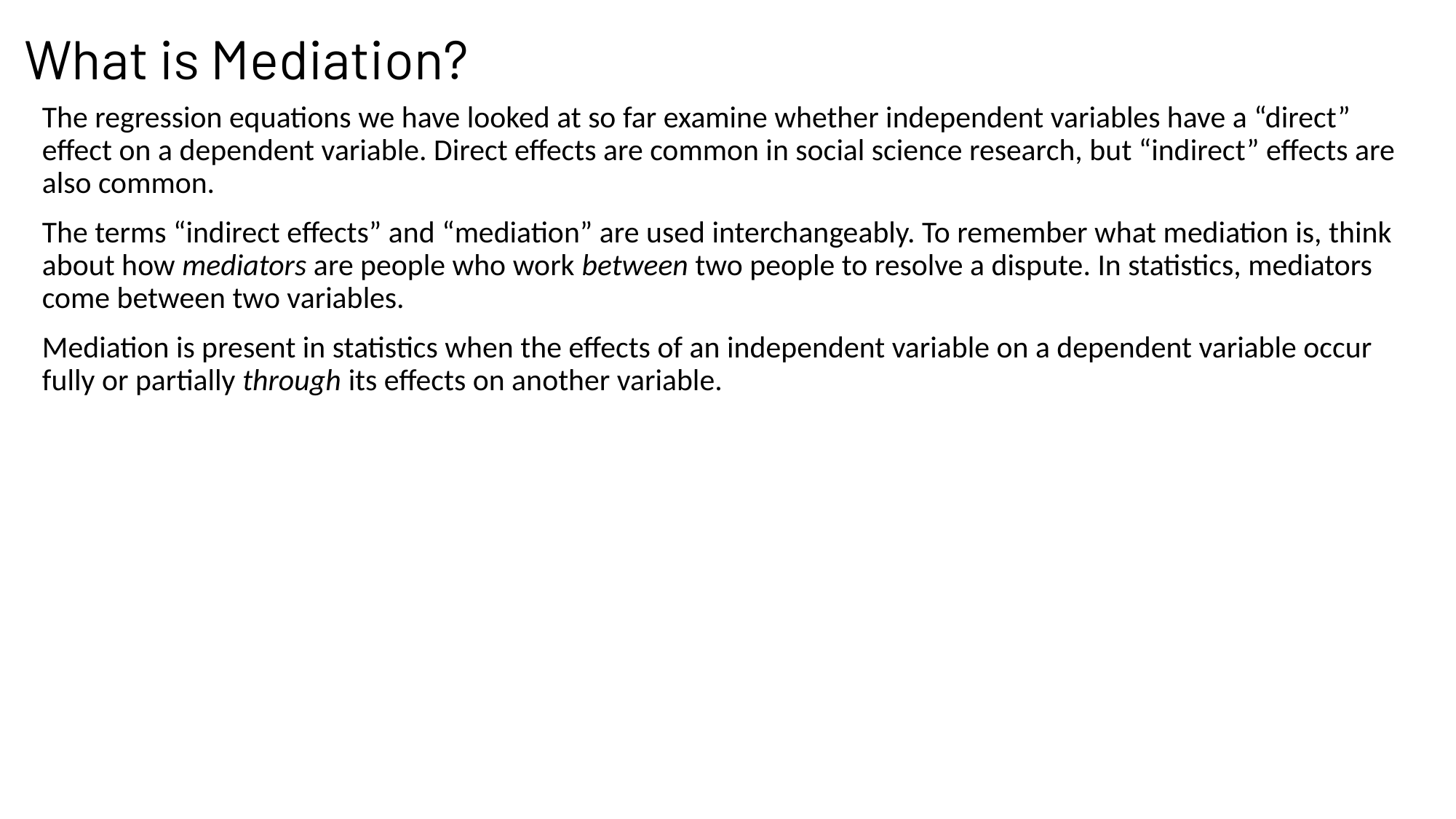

What is Mediation?
The regression equations we have looked at so far examine whether independent variables have a “direct” effect on a dependent variable. Direct effects are common in social science research, but “indirect” effects are also common.
The terms “indirect effects” and “mediation” are used interchangeably. To remember what mediation is, think about how mediators are people who work between two people to resolve a dispute. In statistics, mediators come between two variables.
Mediation is present in statistics when the effects of an independent variable on a dependent variable occur fully or partially through its effects on another variable.